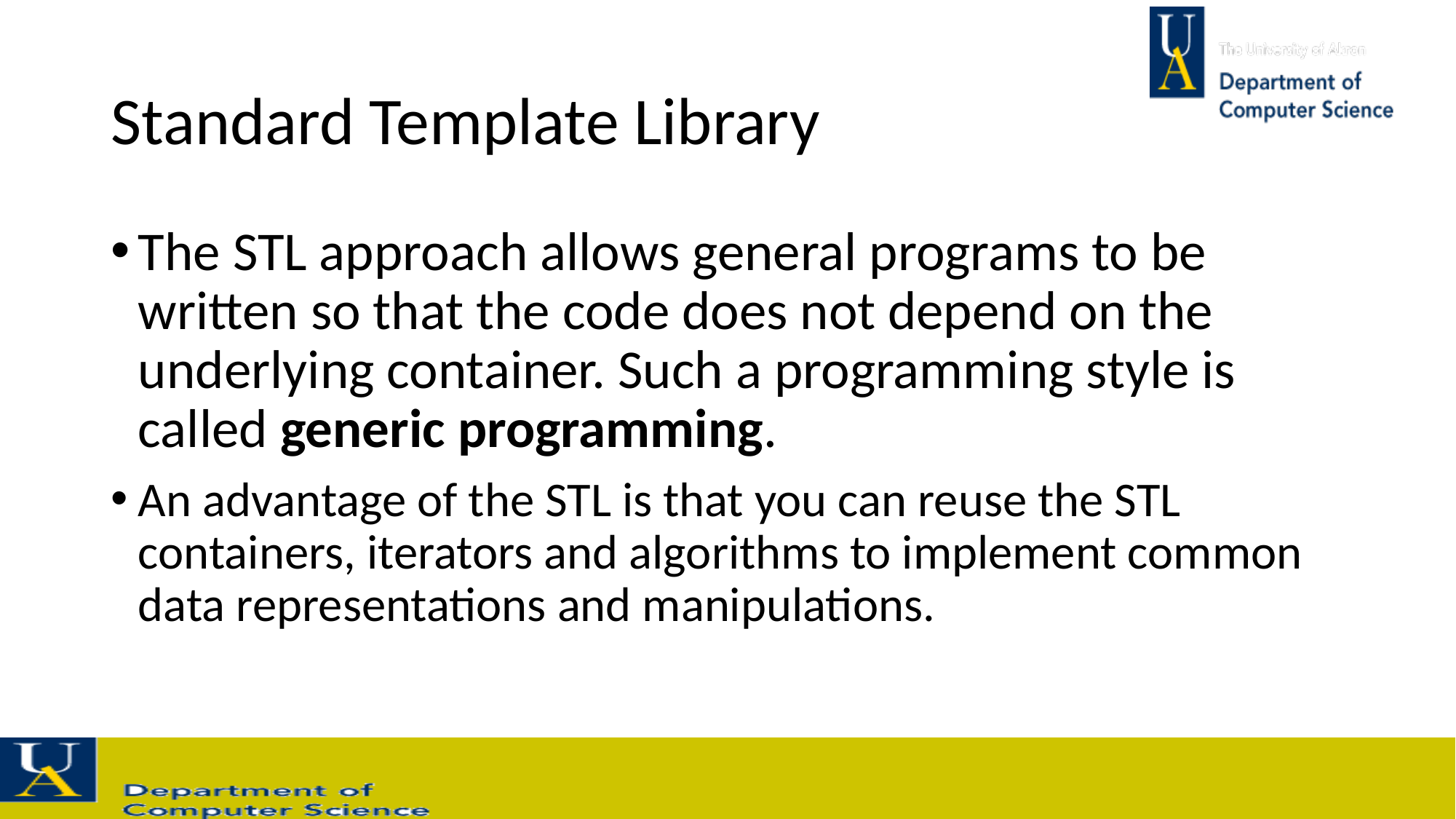

# Standard Template Library
The STL approach allows general programs to be written so that the code does not depend on the underlying container. Such a programming style is called generic programming.
An advantage of the STL is that you can reuse the STL containers, iterators and algorithms to implement common data representations and manipulations.